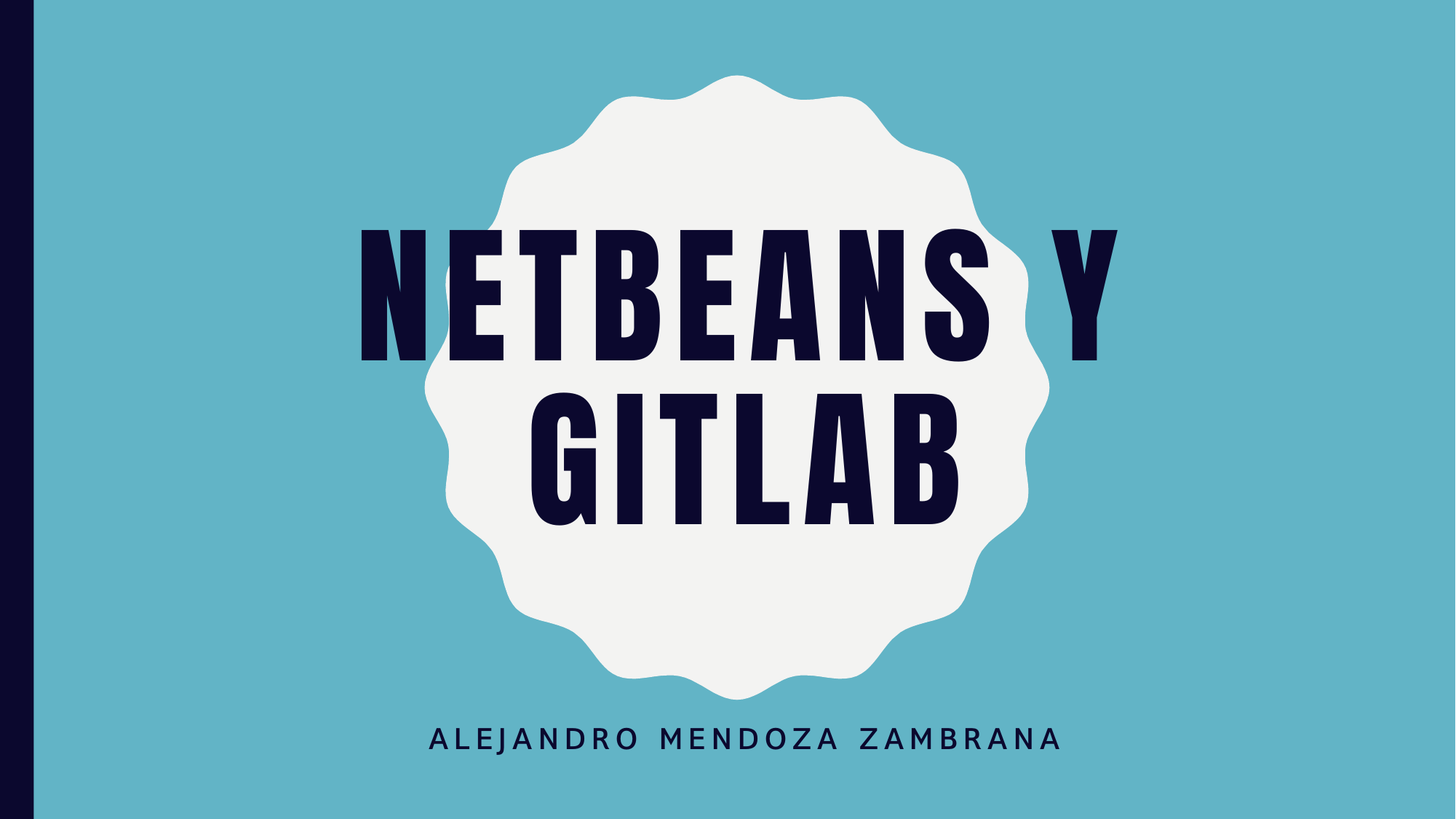

# NetBeans y Gitlab
Alejandro Mendoza Zambrana